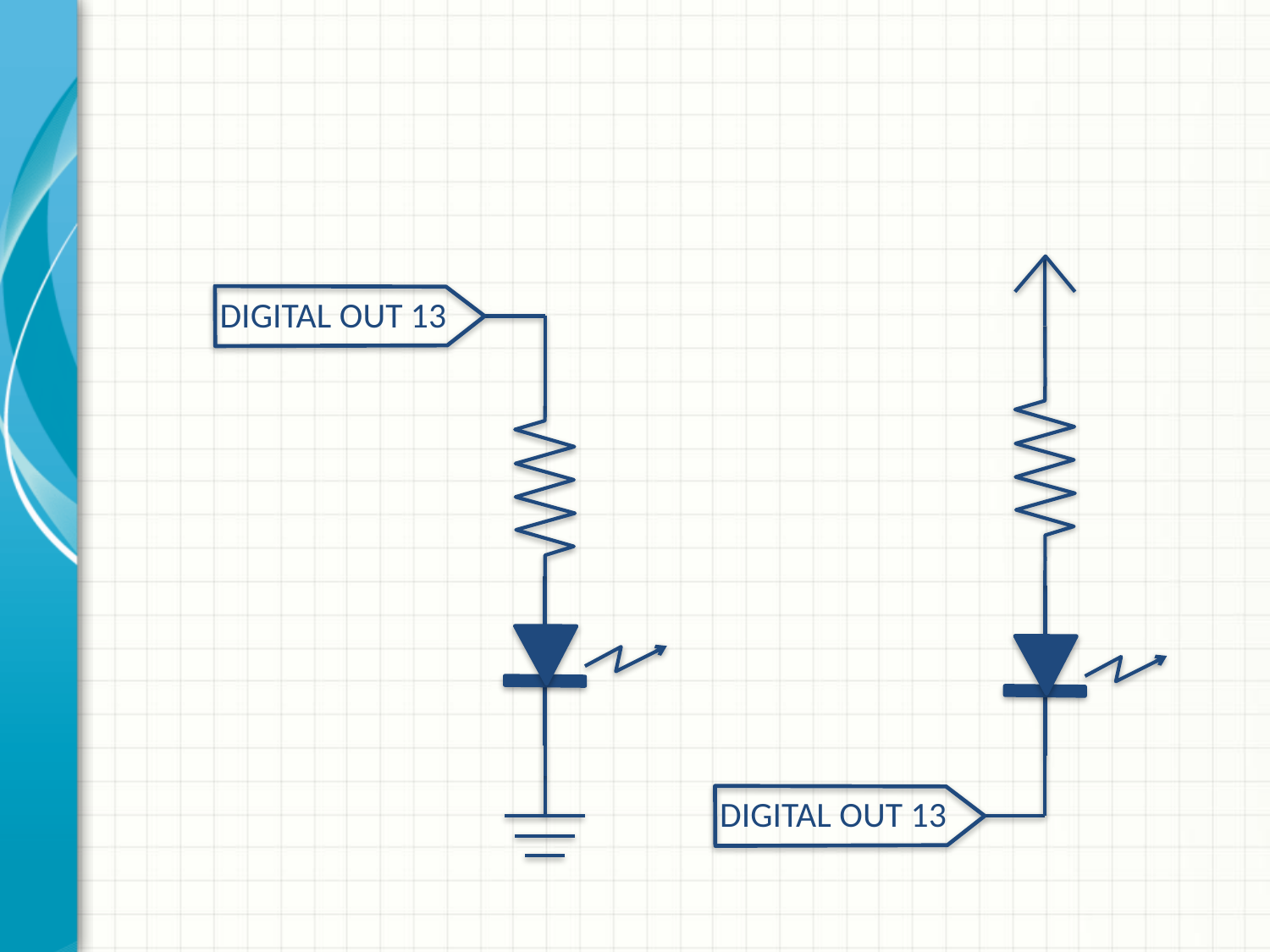

#

DIGITAL OUT 13

DIGITAL OUT 13